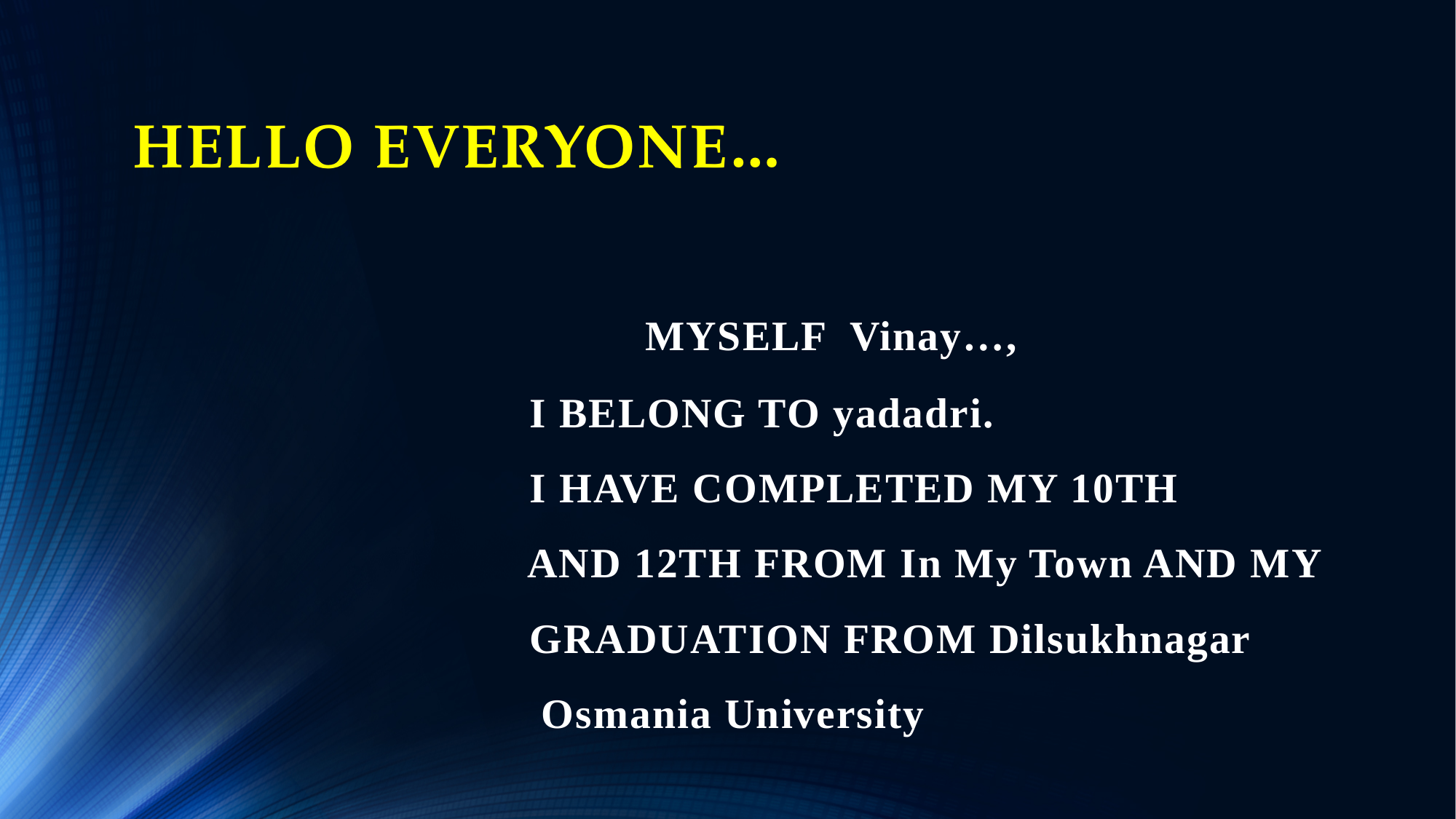

# HELLO EVERYONE… MYSELF  Vinay…, I BELONG TO yadadri. I HAVE COMPLETED MY 10TH AND 12TH FROM In My Town AND MY GRADUATION FROM Dilsukhnagar Osmania University